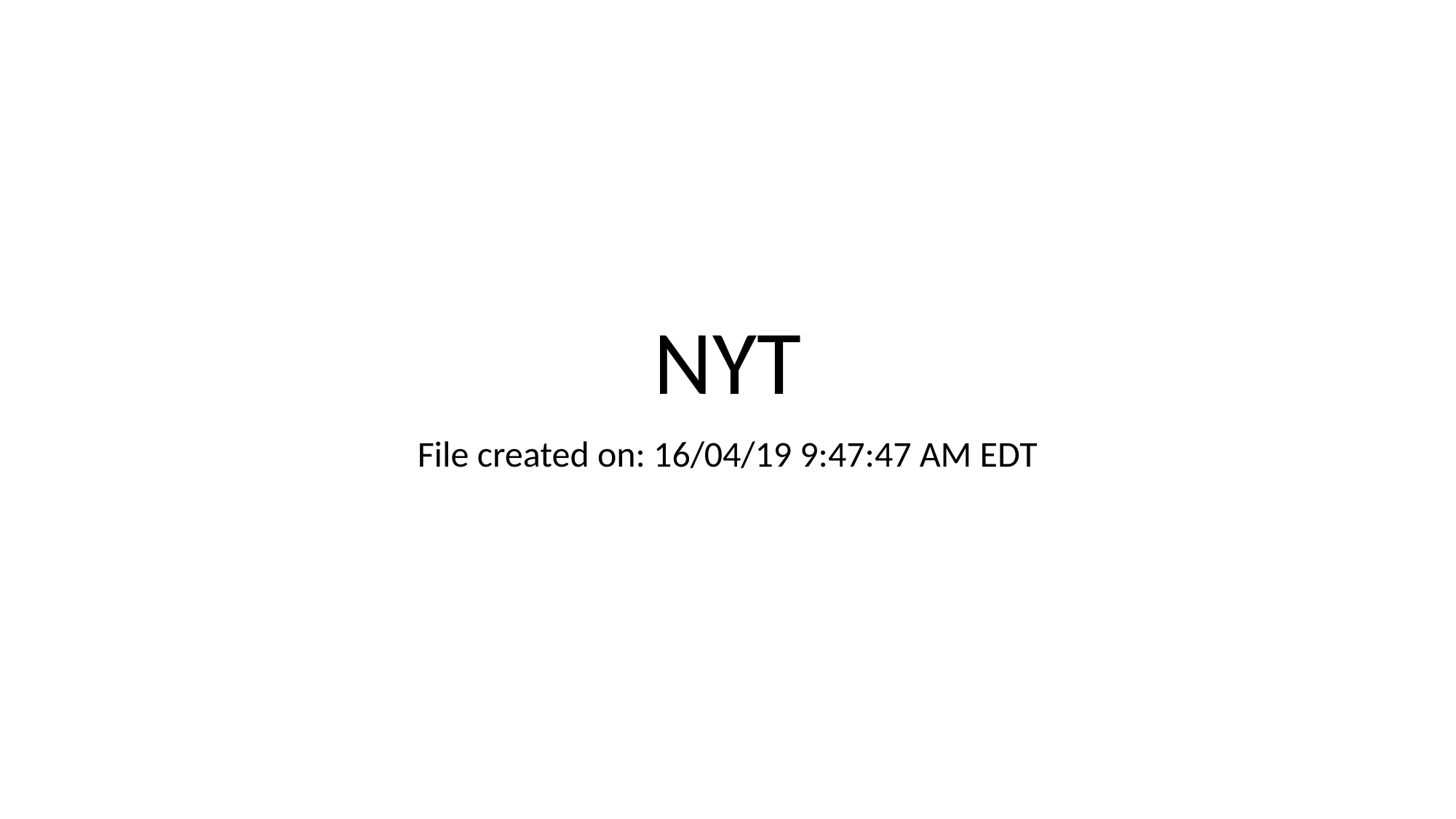

# NYT
File created on: 16/04/19 9:47:47 AM EDT